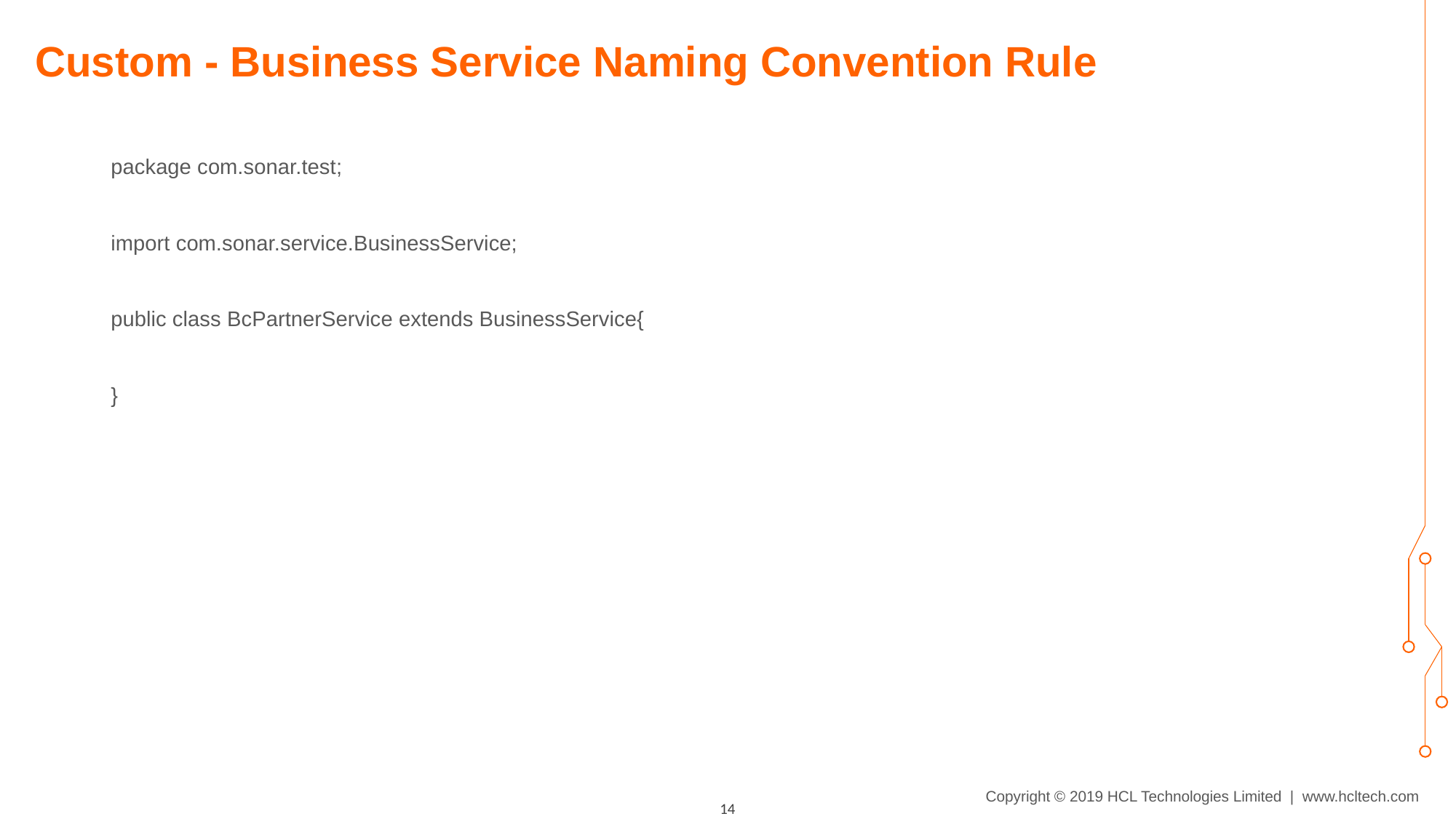

# Custom - Business Service Naming Convention Rule
package com.sonar.test;

import com.sonar.service.BusinessService;

public class BcPartnerService extends BusinessService{

}